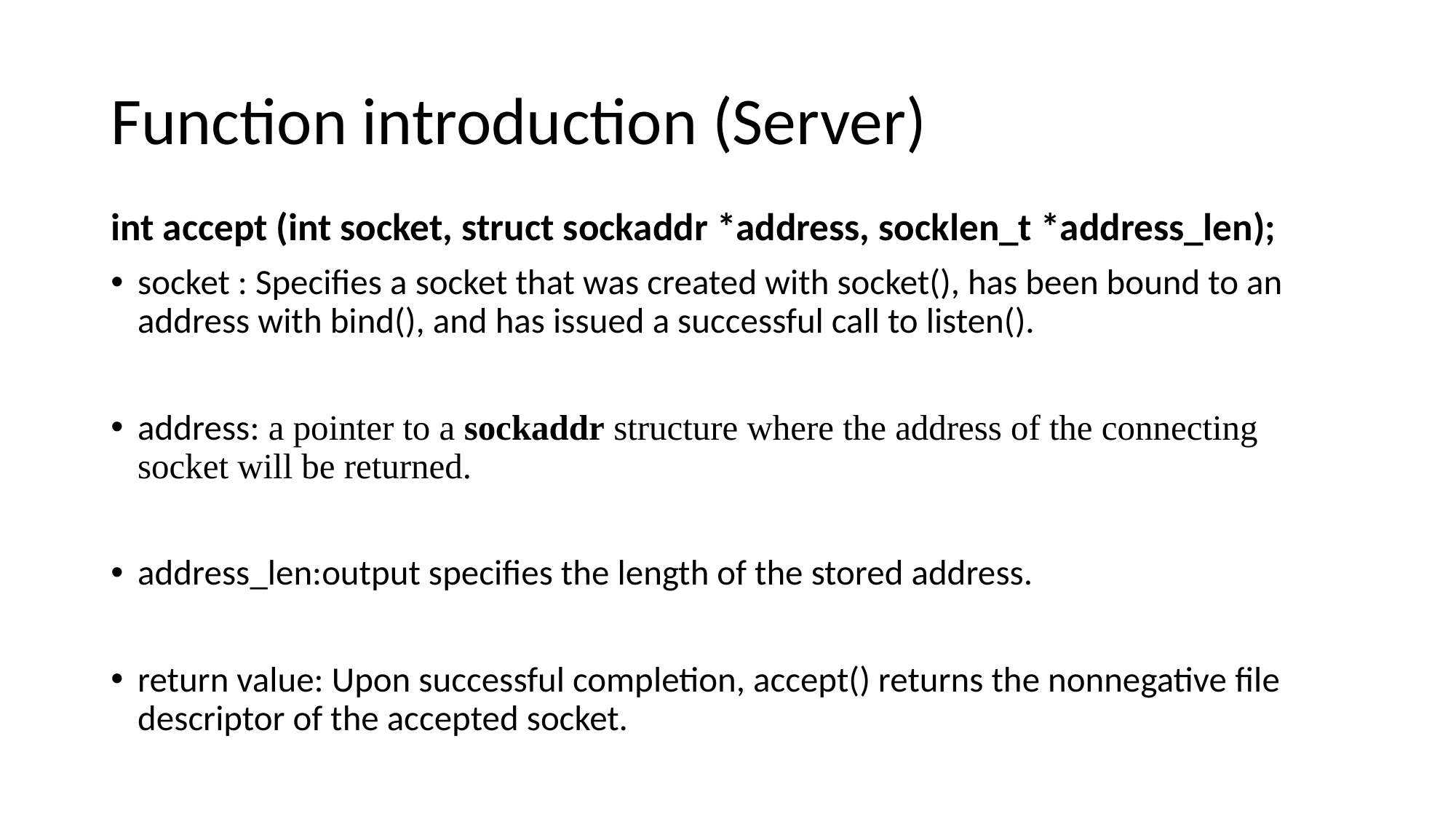

# Function introduction (Server)
int accept (int socket, struct sockaddr *address, socklen_t *address_len);
socket : Specifies a socket that was created with socket(), has been bound to an address with bind(), and has issued a successful call to listen().

address: a pointer to a sockaddr structure where the address of the connecting socket will be returned.

address_len:output specifies the length of the stored address.

return value: Upon successful completion, accept() returns the nonnegative file descriptor of the accepted socket.